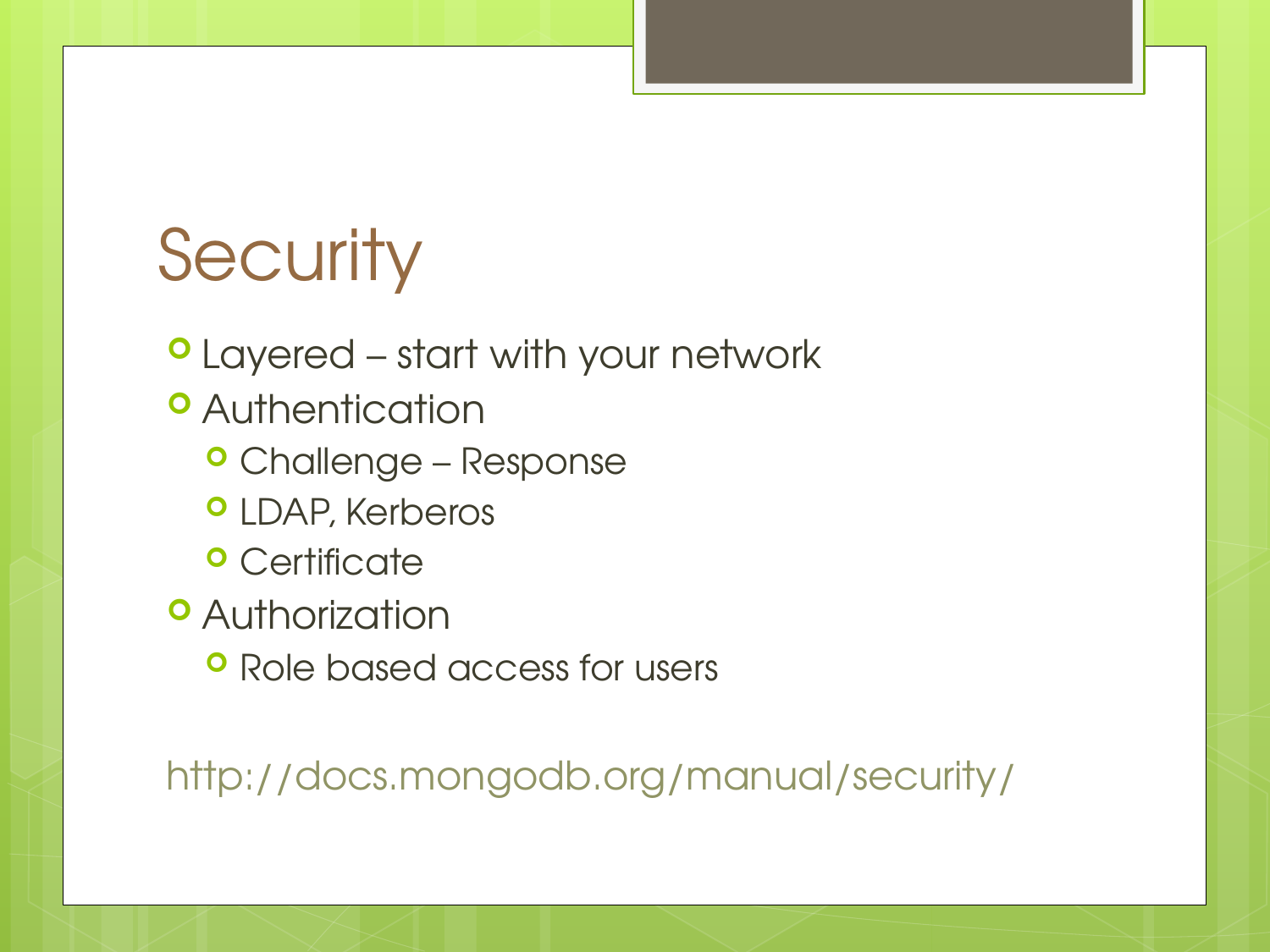

# Security
Layered – start with your network
Authentication
Challenge – Response
LDAP, Kerberos
Certificate
Authorization
Role based access for users

http://docs.mongodb.org/manual/security/